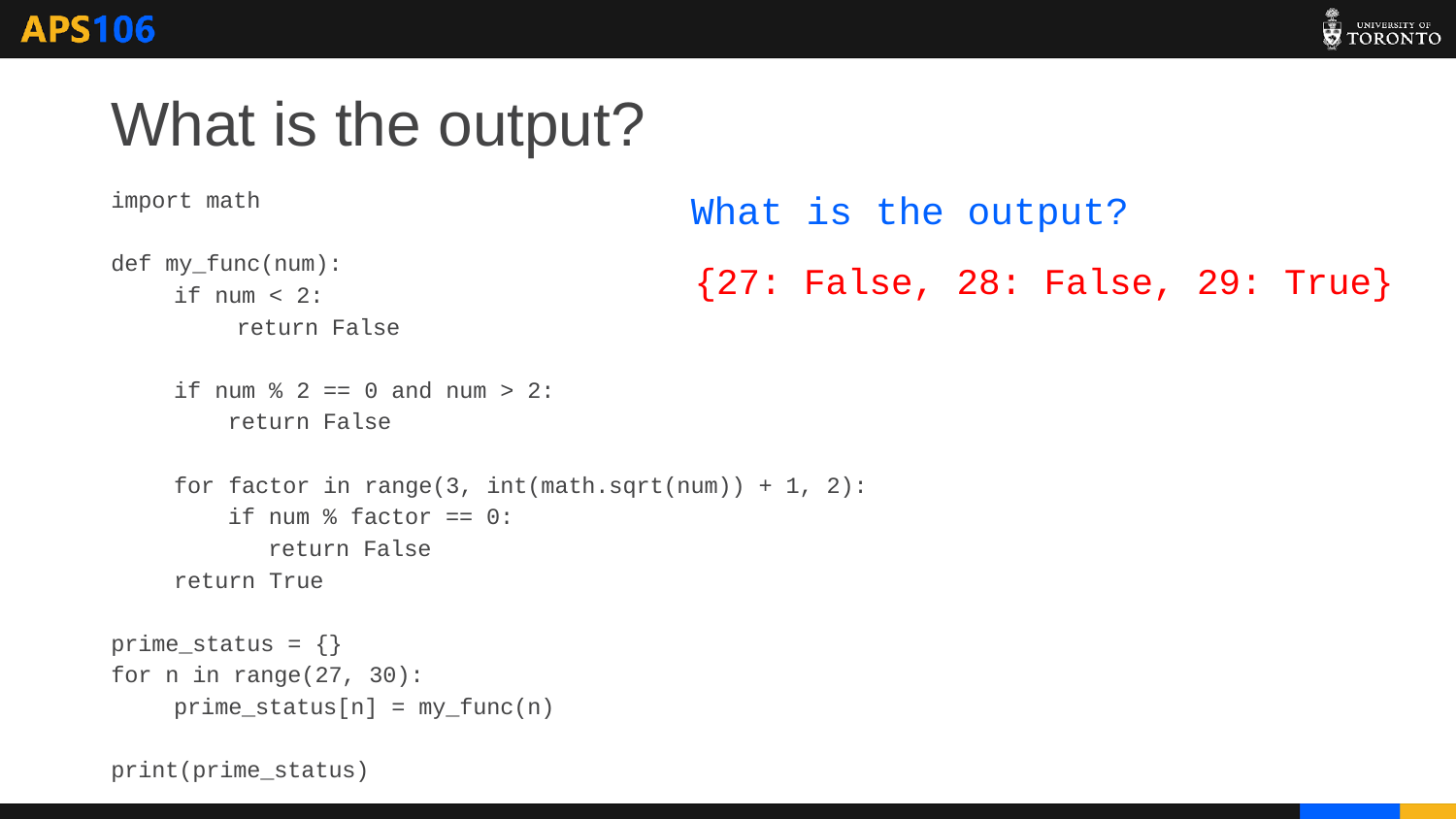

# What is the output?
import math

def my_func(num):
if num < 2:
return False

if num % 2 == 0 and num > 2:
    return False

for factor in range(3, int(math.sqrt(num)) + 1, 2):
    if num % factor == 0:
     	return False
return True

prime_status = {}
for n in range(27, 30):
prime_status[n] = my_func(n)

print(prime_status)
What is the output?
{27: False, 28: False, 29: True}